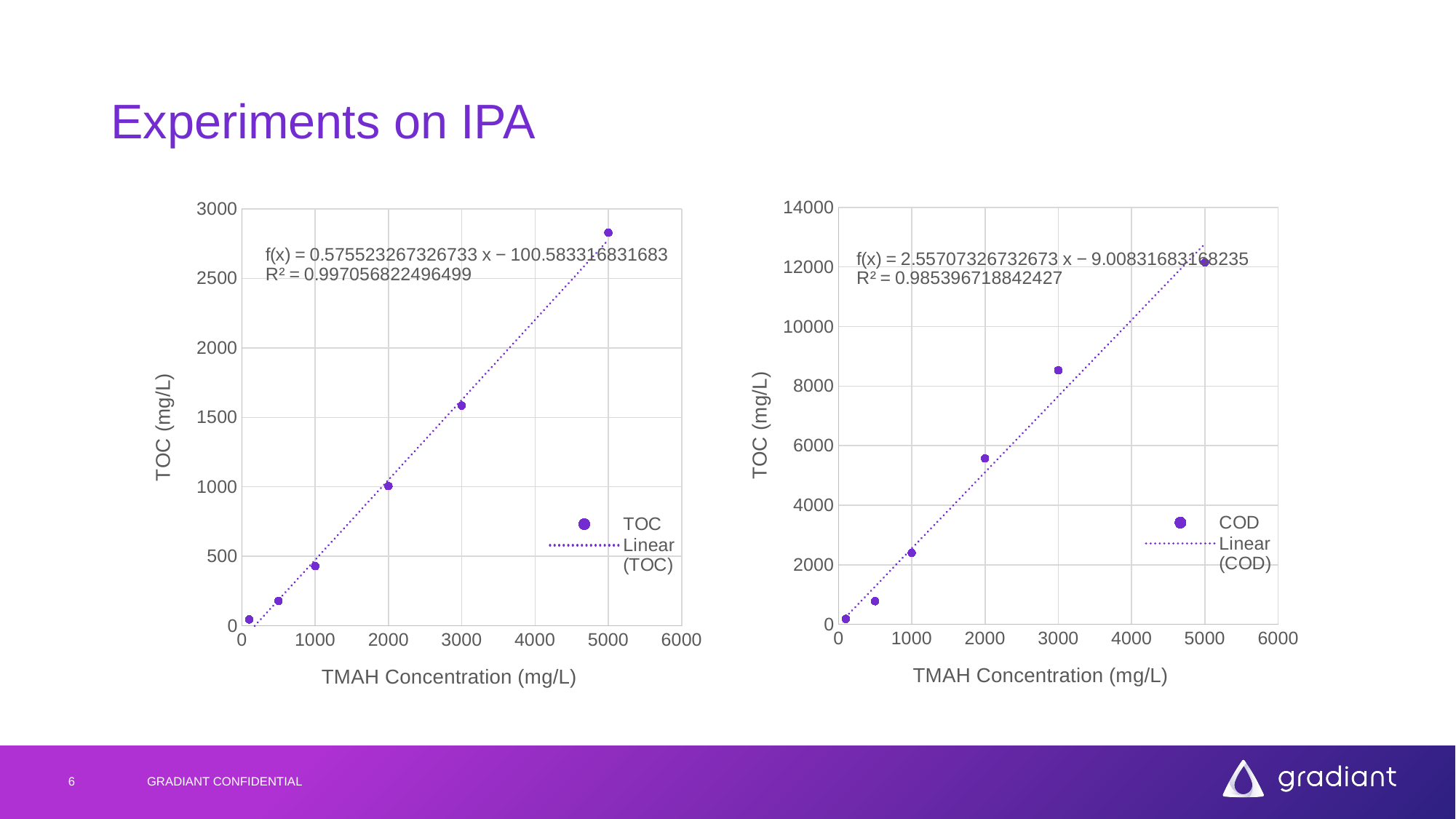

# Experiments on IPA

### Chart

| Category | COD |
|---|---|

### Chart

| Category | TOC |
|---|---|
6
GRADIANT CONFIDENTIAL